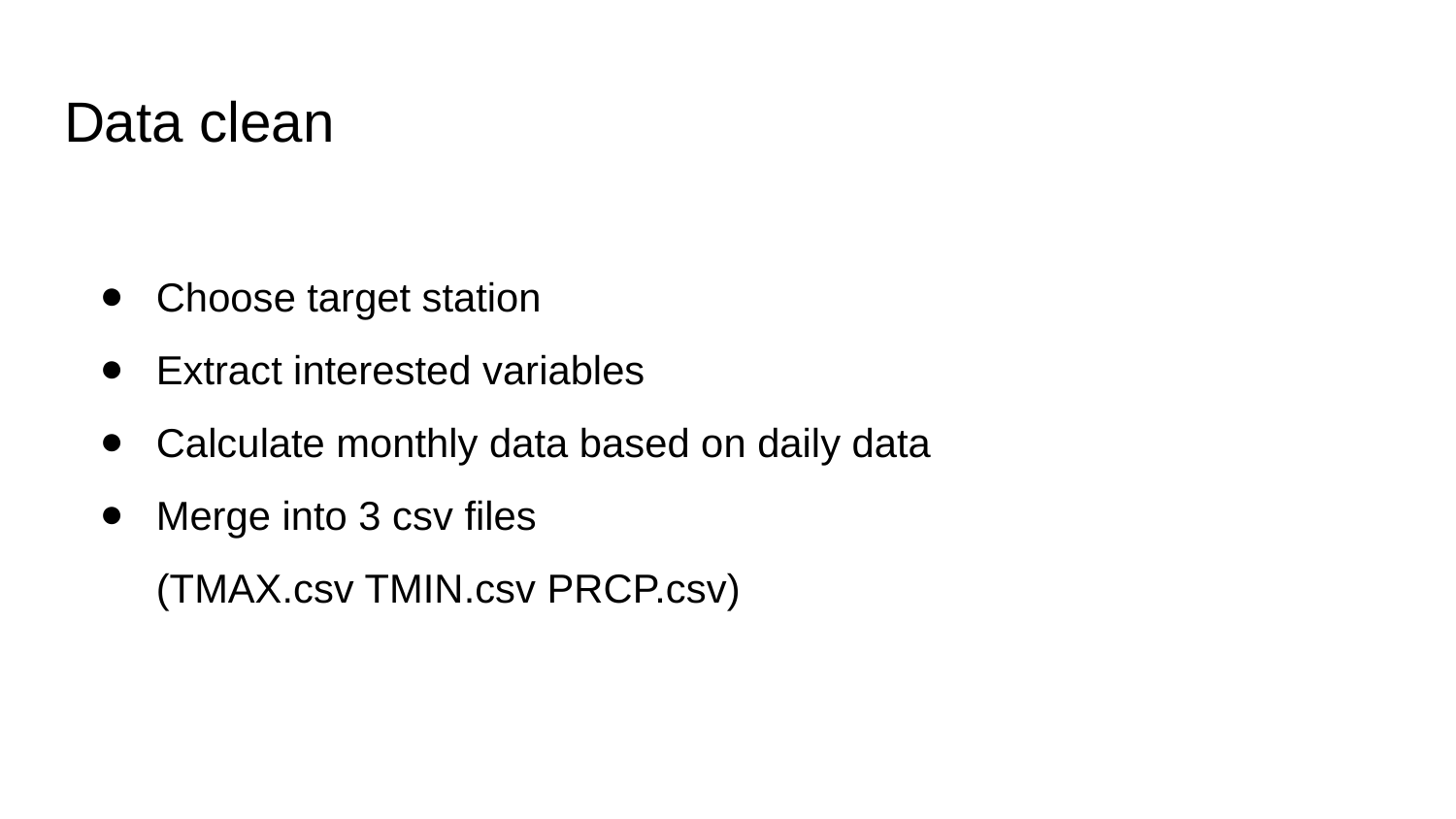

# Data clean
Choose target station
Extract interested variables
Calculate monthly data based on daily data
Merge into 3 csv files
(TMAX.csv TMIN.csv PRCP.csv)